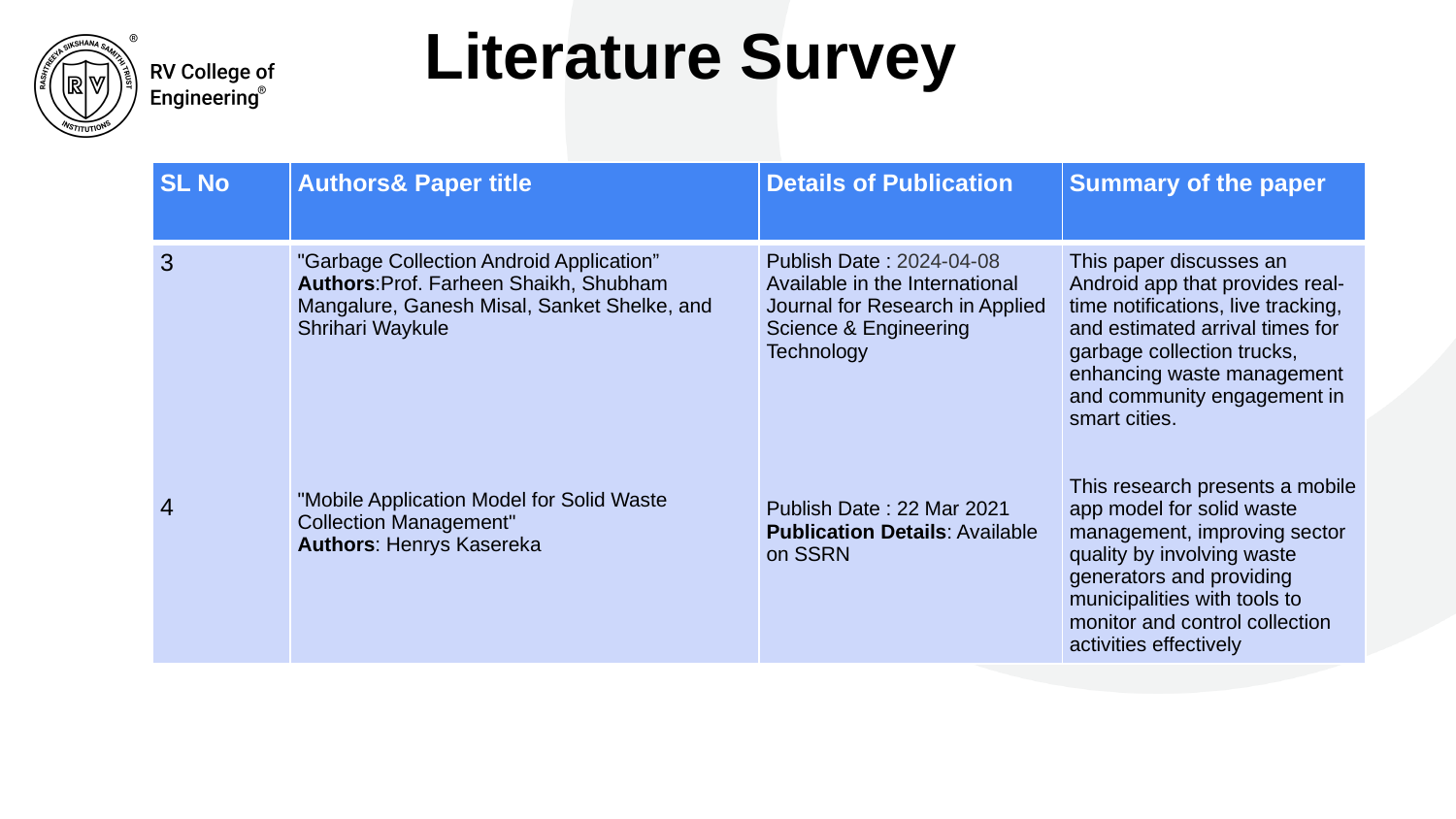

Literature Survey
| SL No | Authors& Paper title | Details of Publication | Summary of the paper |
| --- | --- | --- | --- |
| 3 4 | "Garbage Collection Android Application” Authors:Prof. Farheen Shaikh, Shubham Mangalure, Ganesh Misal, Sanket Shelke, and Shrihari Waykule "Mobile Application Model for Solid Waste Collection Management" Authors: Henrys Kasereka | Publish Date : 2024-04-08 Available in the International Journal for Research in Applied Science & Engineering Technology Publish Date : 22 Mar 2021 Publication Details: Available on SSRN | This paper discusses an Android app that provides real-time notifications, live tracking, and estimated arrival times for garbage collection trucks, enhancing waste management and community engagement in smart cities. This research presents a mobile app model for solid waste management, improving sector quality by involving waste generators and providing municipalities with tools to monitor and control collection activities effectively |